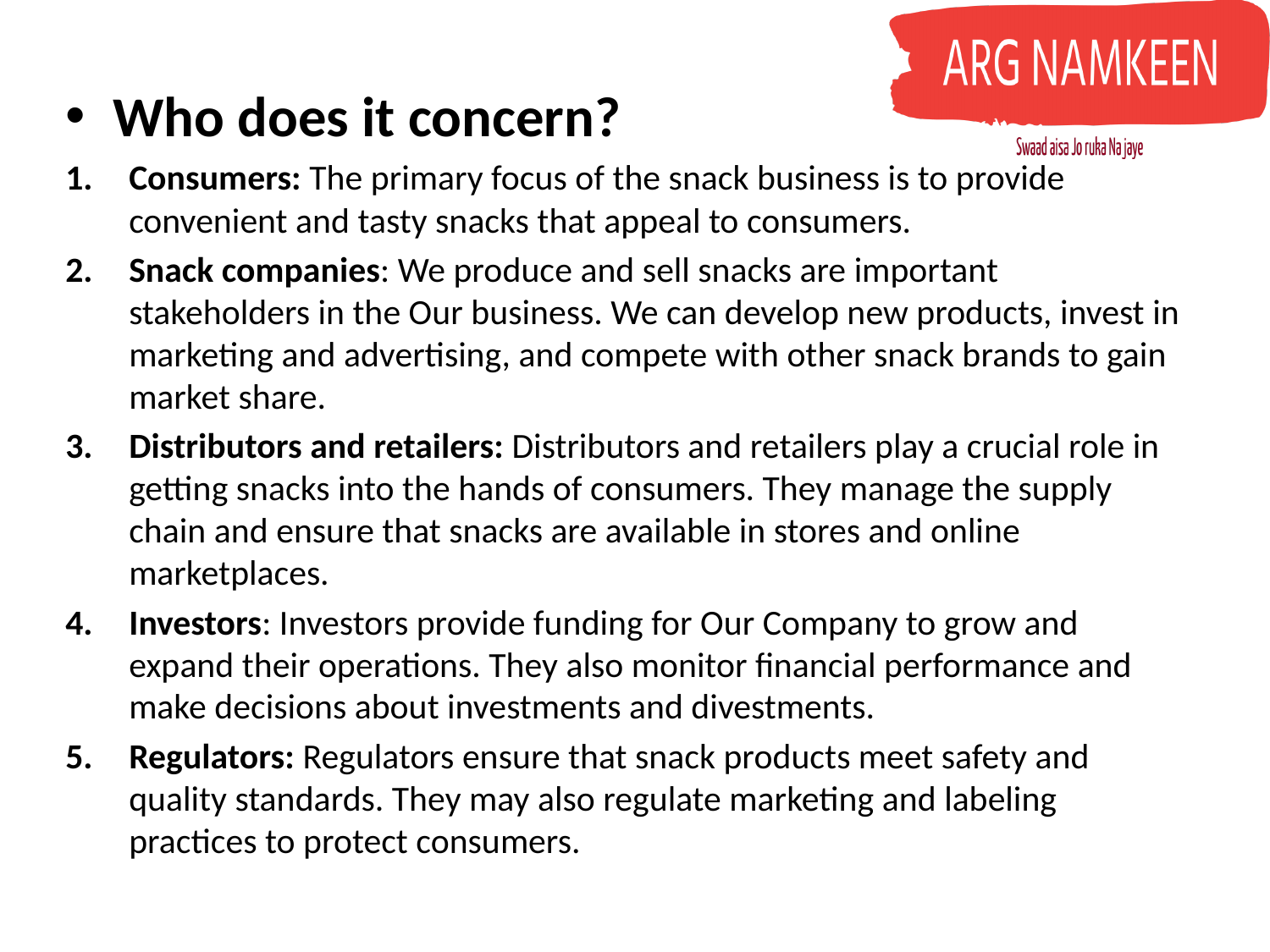

Who does it concern?
Consumers: The primary focus of the snack business is to provide convenient and tasty snacks that appeal to consumers.
Snack companies: We produce and sell snacks are important stakeholders in the Our business. We can develop new products, invest in marketing and advertising, and compete with other snack brands to gain market share.
Distributors and retailers: Distributors and retailers play a crucial role in getting snacks into the hands of consumers. They manage the supply chain and ensure that snacks are available in stores and online marketplaces.
Investors: Investors provide funding for Our Company to grow and expand their operations. They also monitor financial performance and make decisions about investments and divestments.
Regulators: Regulators ensure that snack products meet safety and quality standards. They may also regulate marketing and labeling practices to protect consumers.